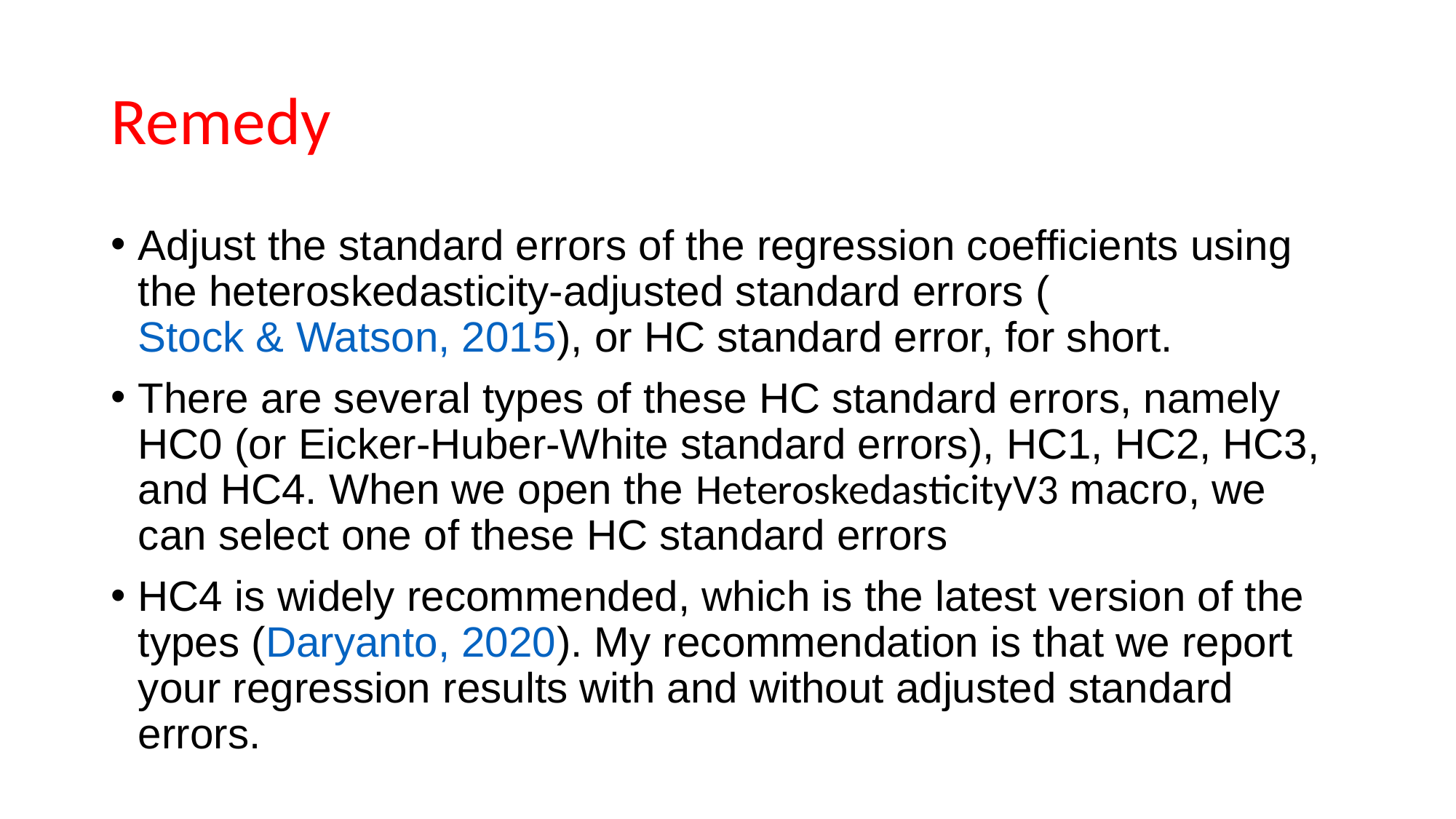

# Remedy
Adjust the standard errors of the regression coefficients using the heteroskedasticity-adjusted standard errors (Stock & Watson, 2015), or HC standard error, for short.
There are several types of these HC standard errors, namely HC0 (or Eicker-Huber-White standard errors), HC1, HC2, HC3, and HC4. When we open the HeteroskedasticityV3 macro, we can select one of these HC standard errors
HC4 is widely recommended, which is the latest version of the types (Daryanto, 2020). My recommendation is that we report your regression results with and without adjusted standard errors.